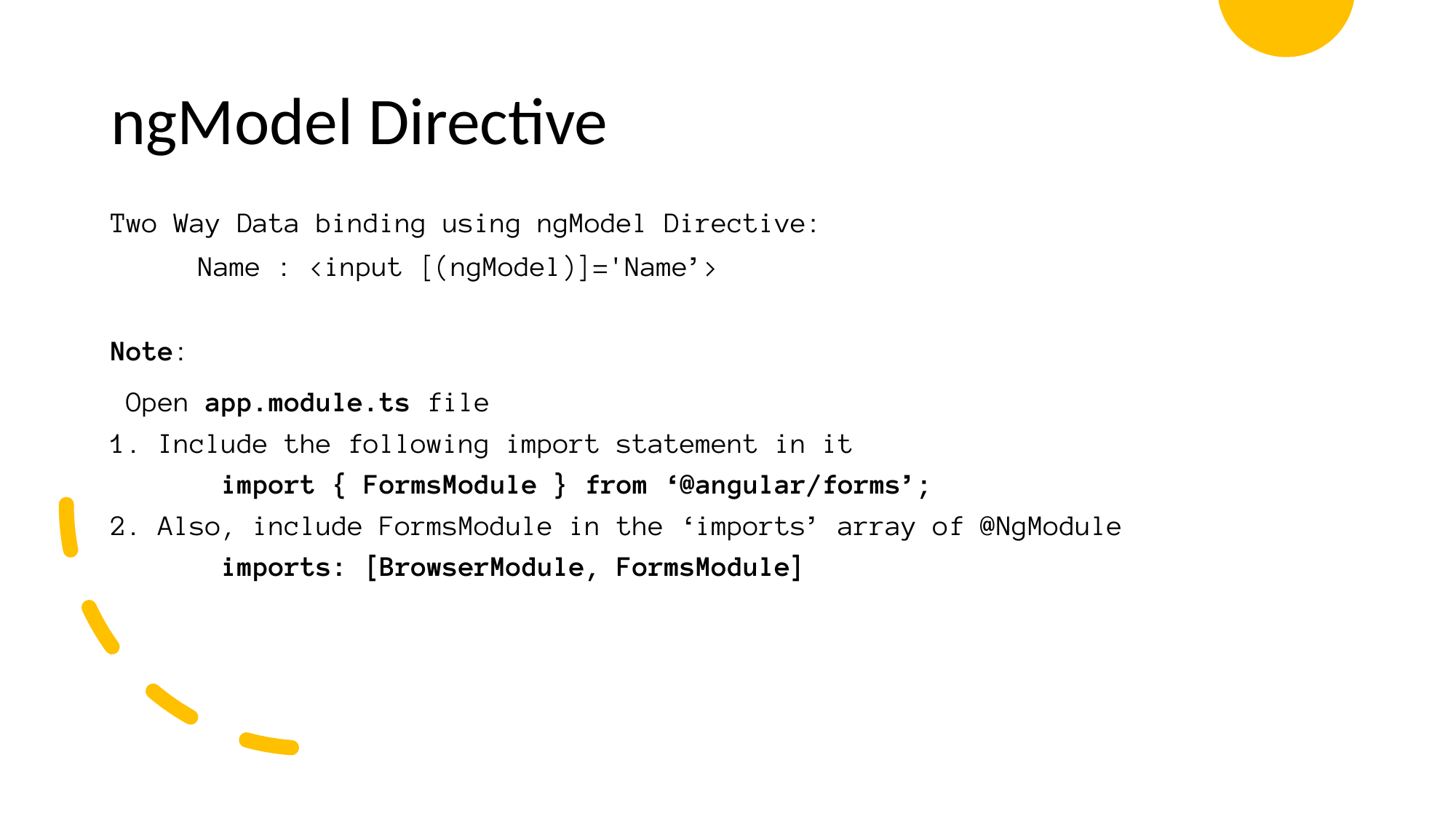

# ngModel Directive
Two Way Data binding using ngModel Directive:
	Name : <input [(ngModel)]='Name’>

Note:
 Open app.module.ts file
1. Include the following import statement in it
       import { FormsModule } from ‘@angular/forms’;
2. Also, include FormsModule in the ‘imports’ array of @NgModule
       imports: [BrowserModule, FormsModule]